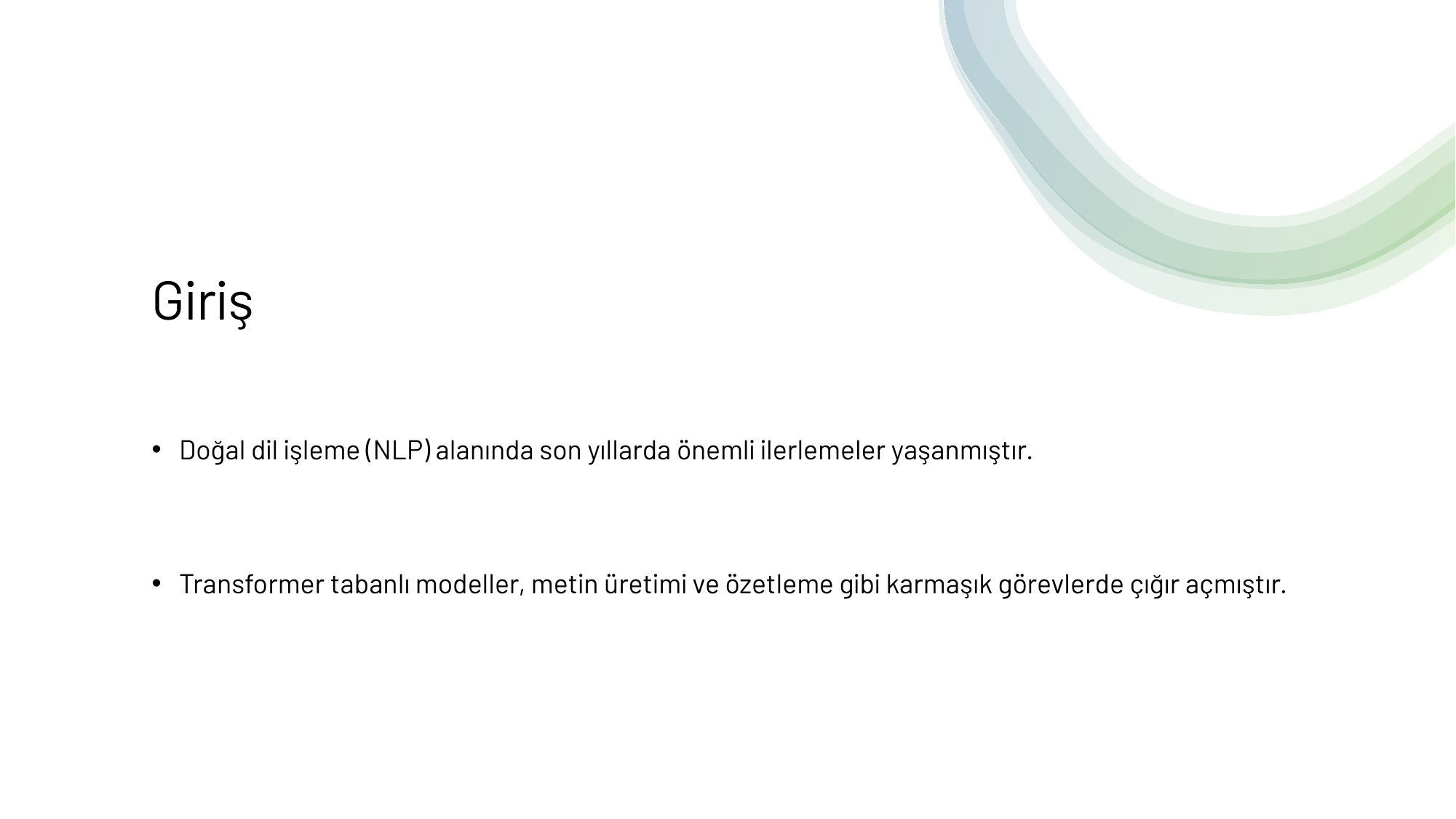

# Giriş
Doğal dil işleme (NLP) alanında son yıllarda önemli ilerlemeler yaşanmıştır.

Transformer tabanlı modeller, metin üretimi ve özetleme gibi karmaşık görevlerde çığır açmıştır.